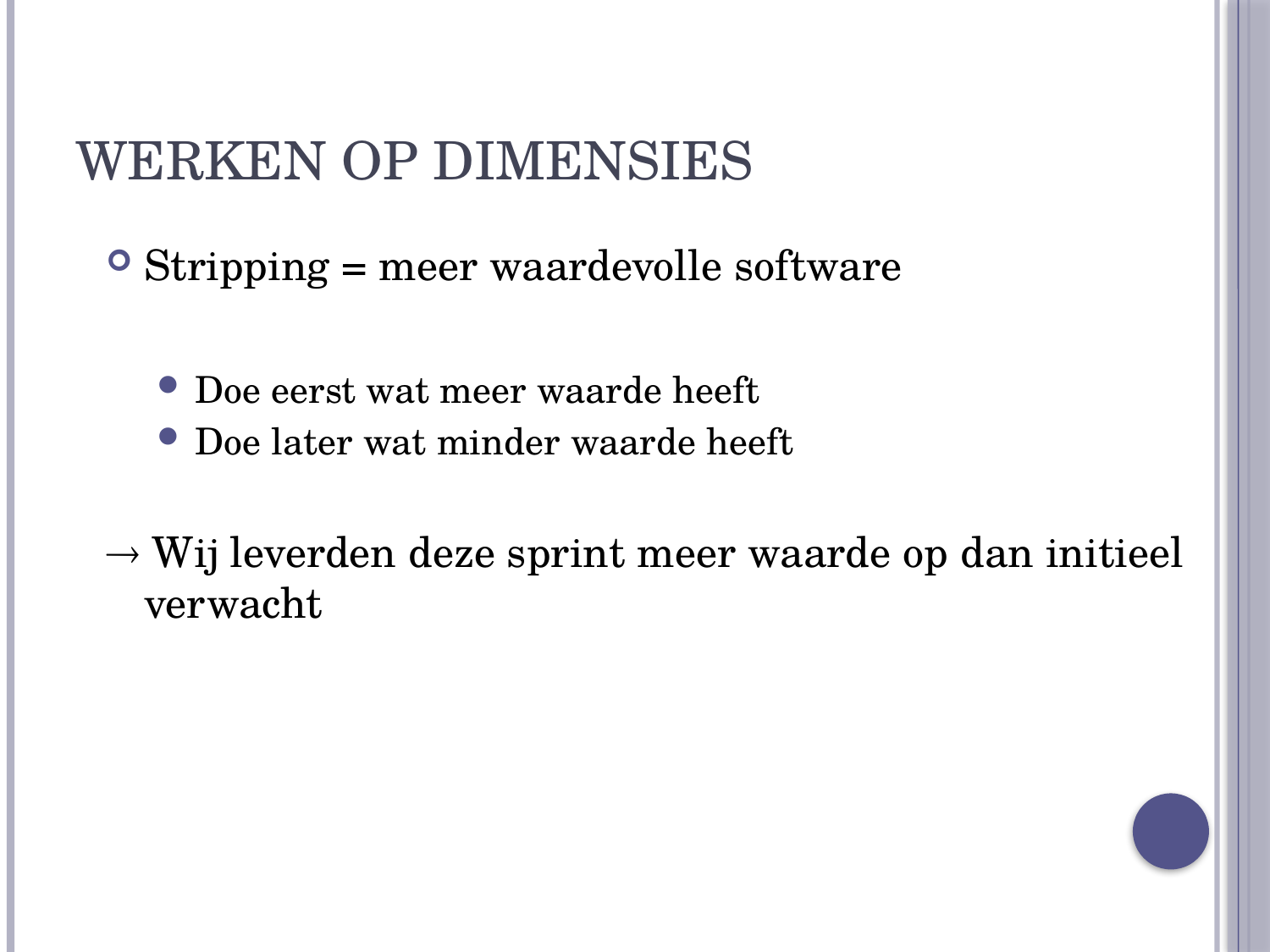

# Werken op dimensies
Stripping = meer waardevolle software

Doe eerst wat meer waarde heeft
Doe later wat minder waarde heeft

→ Wij leverden deze sprint meer waarde op dan initieel verwacht